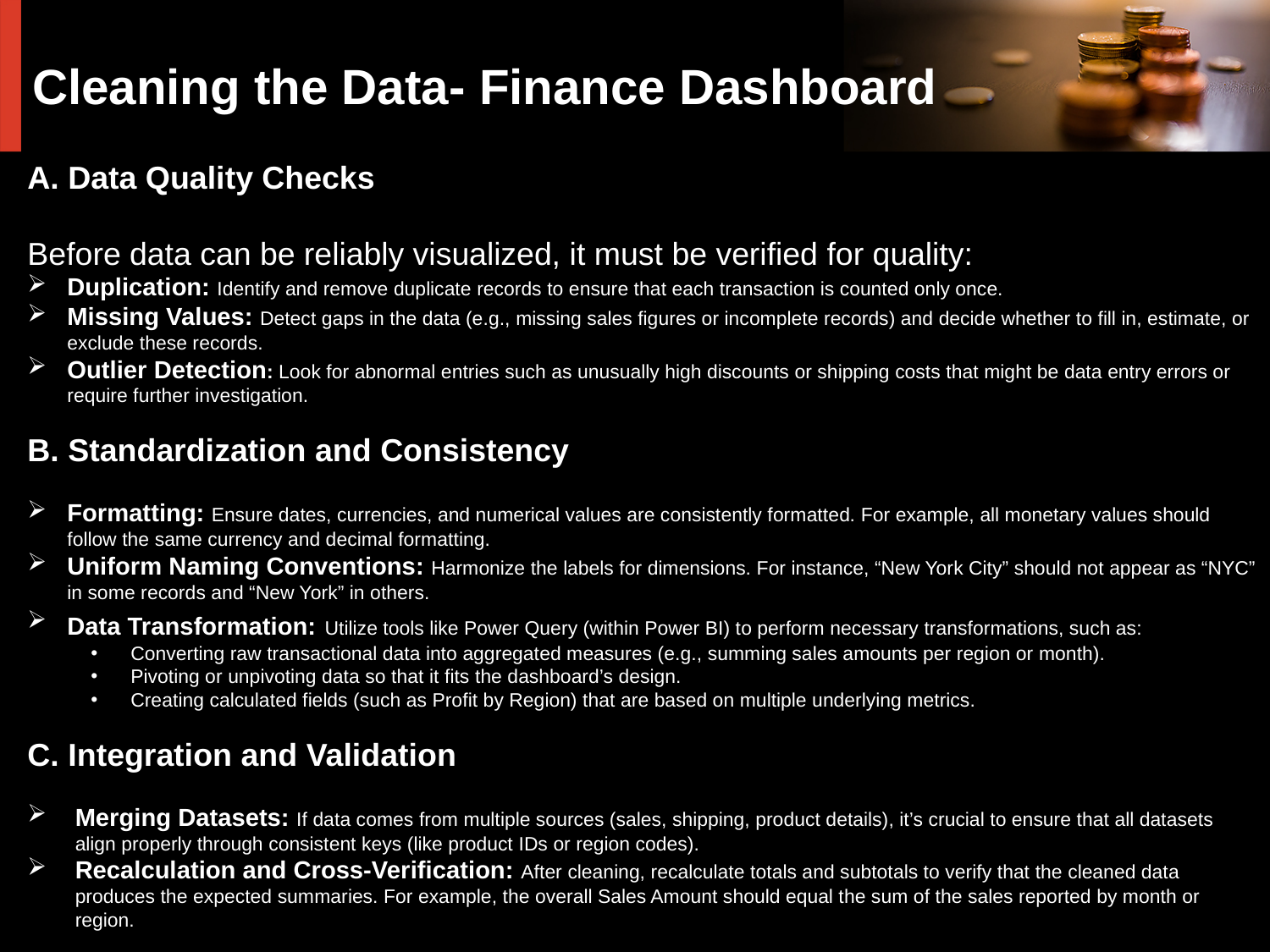

# Cleaning the Data- Finance Dashboard
A. Data Quality Checks

Before data can be reliably visualized, it must be verified for quality:
Duplication: Identify and remove duplicate records to ensure that each transaction is counted only once.
Missing Values: Detect gaps in the data (e.g., missing sales figures or incomplete records) and decide whether to fill in, estimate, or exclude these records.
Outlier Detection: Look for abnormal entries such as unusually high discounts or shipping costs that might be data entry errors or require further investigation.

B. Standardization and Consistency

Formatting: Ensure dates, currencies, and numerical values are consistently formatted. For example, all monetary values should follow the same currency and decimal formatting.
Uniform Naming Conventions: Harmonize the labels for dimensions. For instance, “New York City” should not appear as “NYC” in some records and “New York” in others.
Data Transformation: Utilize tools like Power Query (within Power BI) to perform necessary transformations, such as:
Converting raw transactional data into aggregated measures (e.g., summing sales amounts per region or month).
Pivoting or unpivoting data so that it fits the dashboard’s design.
Creating calculated fields (such as Profit by Region) that are based on multiple underlying metrics.

C. Integration and Validation

Merging Datasets: If data comes from multiple sources (sales, shipping, product details), it’s crucial to ensure that all datasets align properly through consistent keys (like product IDs or region codes).
Recalculation and Cross-Verification: After cleaning, recalculate totals and subtotals to verify that the cleaned data produces the expected summaries. For example, the overall Sales Amount should equal the sum of the sales reported by month or region.